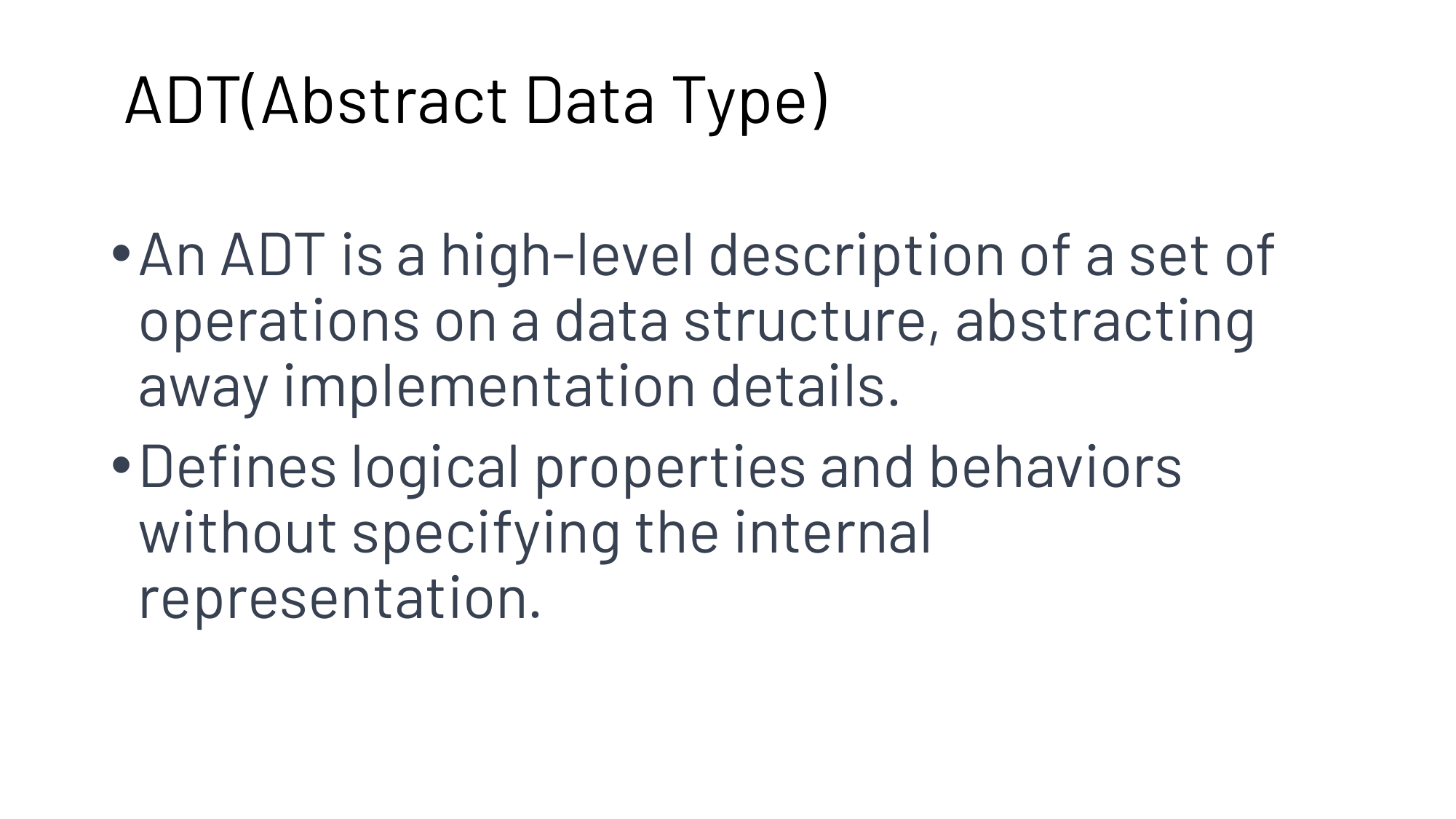

# ADT(Abstract Data Type)
An ADT is a high-level description of a set of operations on a data structure, abstracting away implementation details.
Defines logical properties and behaviors without specifying the internal representation.